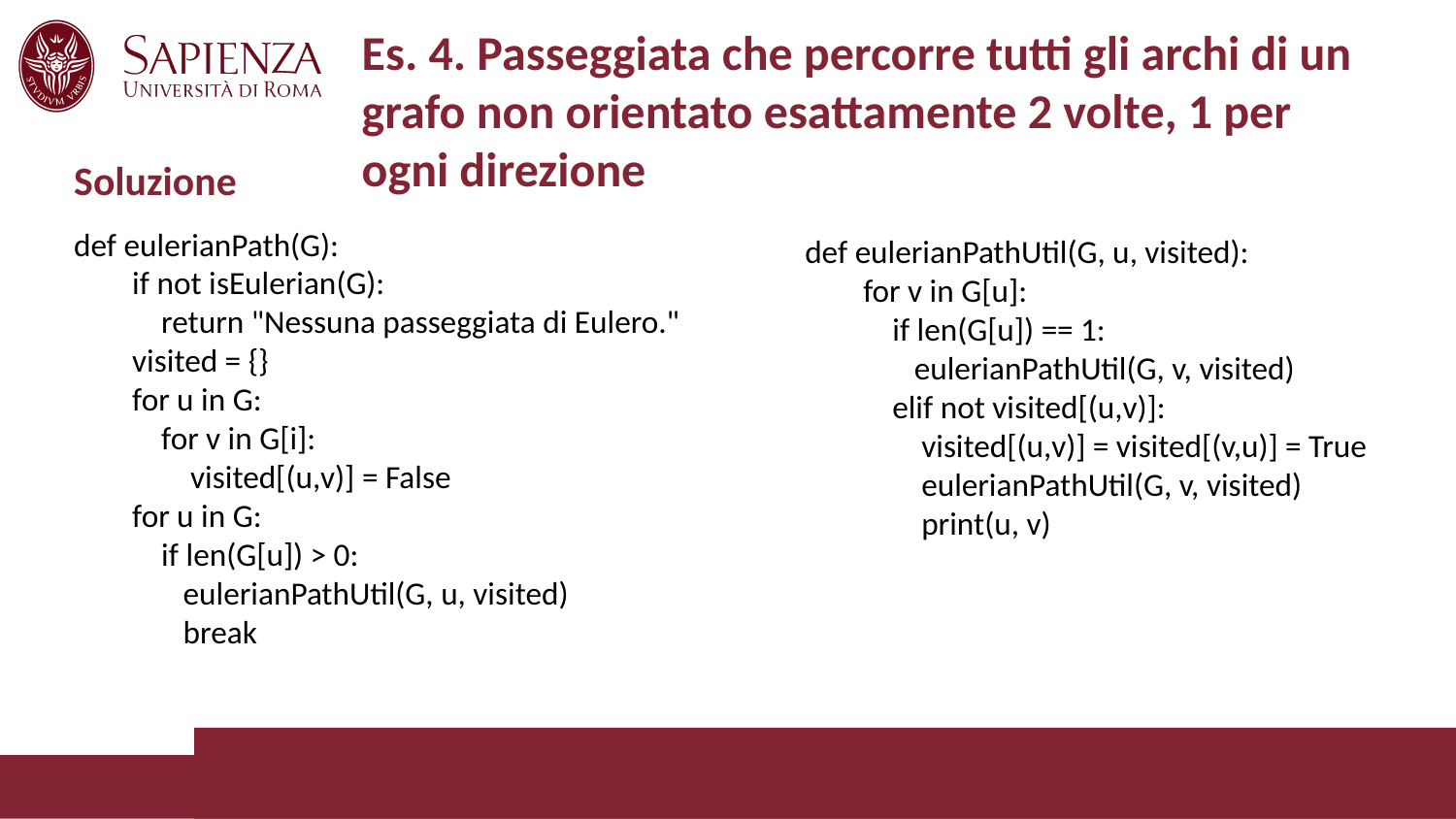

# Es. 4. Passeggiata che percorre tutti gli archi di un grafo non orientato esattamente 2 volte, 1 per ogni direzione
Soluzione
def eulerianPath(G):
        if not isEulerian(G):
            return "Nessuna passeggiata di Eulero."
        visited = {}
        for u in G:
            for v in G[i]:
                visited[(u,v)] = False
        for u in G:
            if len(G[u]) > 0:
               eulerianPathUtil(G, u, visited)
               break
def eulerianPathUtil(G, u, visited):
        for v in G[u]:
            if len(G[u]) == 1:
               eulerianPathUtil(G, v, visited)
            elif not visited[(u,v)]:
                visited[(u,v)] = visited[(v,u)] = True
                eulerianPathUtil(G, v, visited)
                print(u, v)